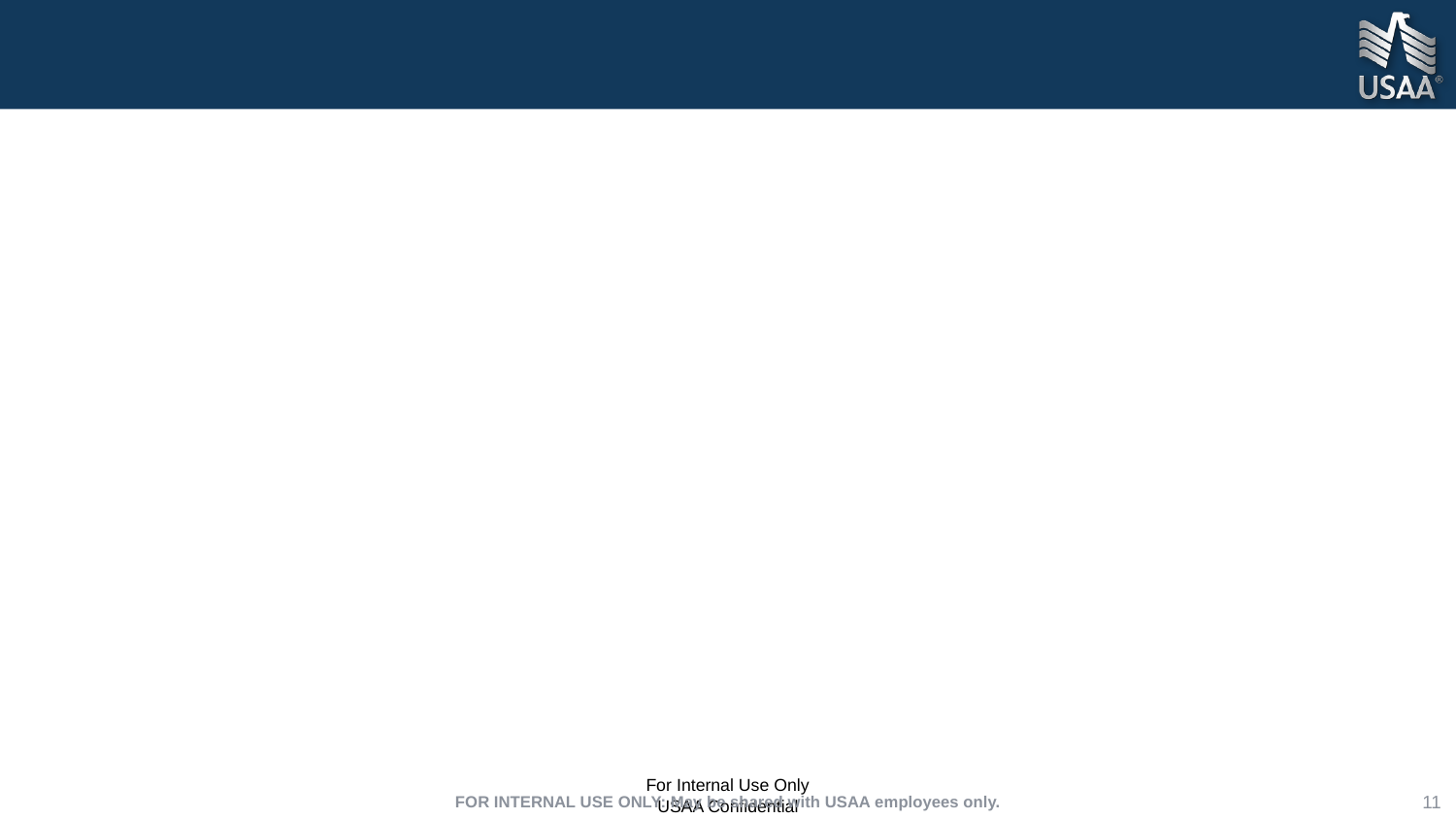

#

FOR INTERNAL USE ONLY: May be shared with USAA employees only.
11